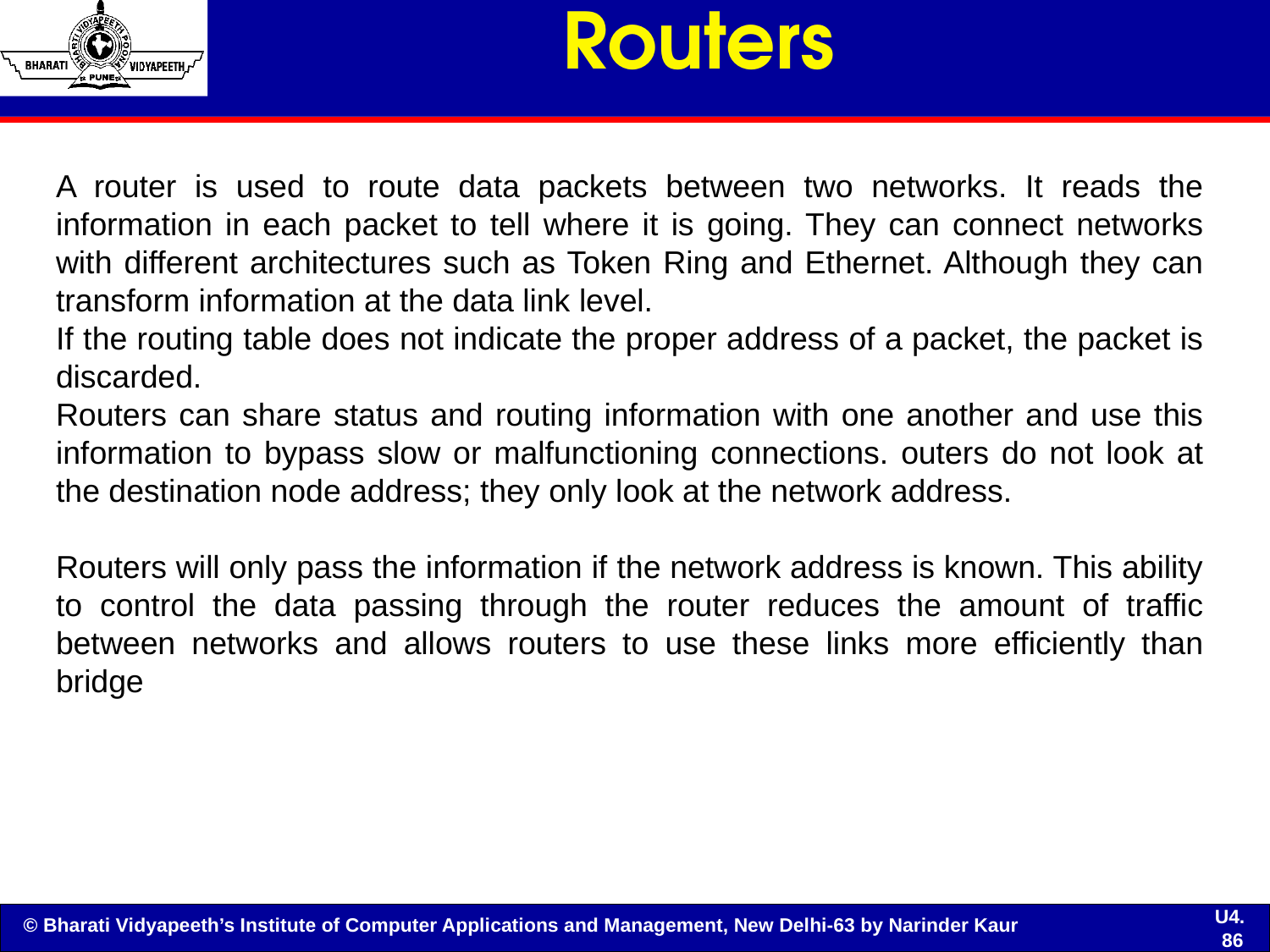

# Routers
A router is used to route data packets between two networks. It reads the information in each packet to tell where it is going. They can connect networks with different architectures such as Token Ring and Ethernet. Although they can transform information at the data link level.
If the routing table does not indicate the proper address of a packet, the packet is discarded.
Routers can share status and routing information with one another and use this information to bypass slow or malfunctioning connections. outers do not look at the destination node address; they only look at the network address.

Routers will only pass the information if the network address is known. This ability to control the data passing through the router reduces the amount of traffic between networks and allows routers to use these links more efficiently than bridge